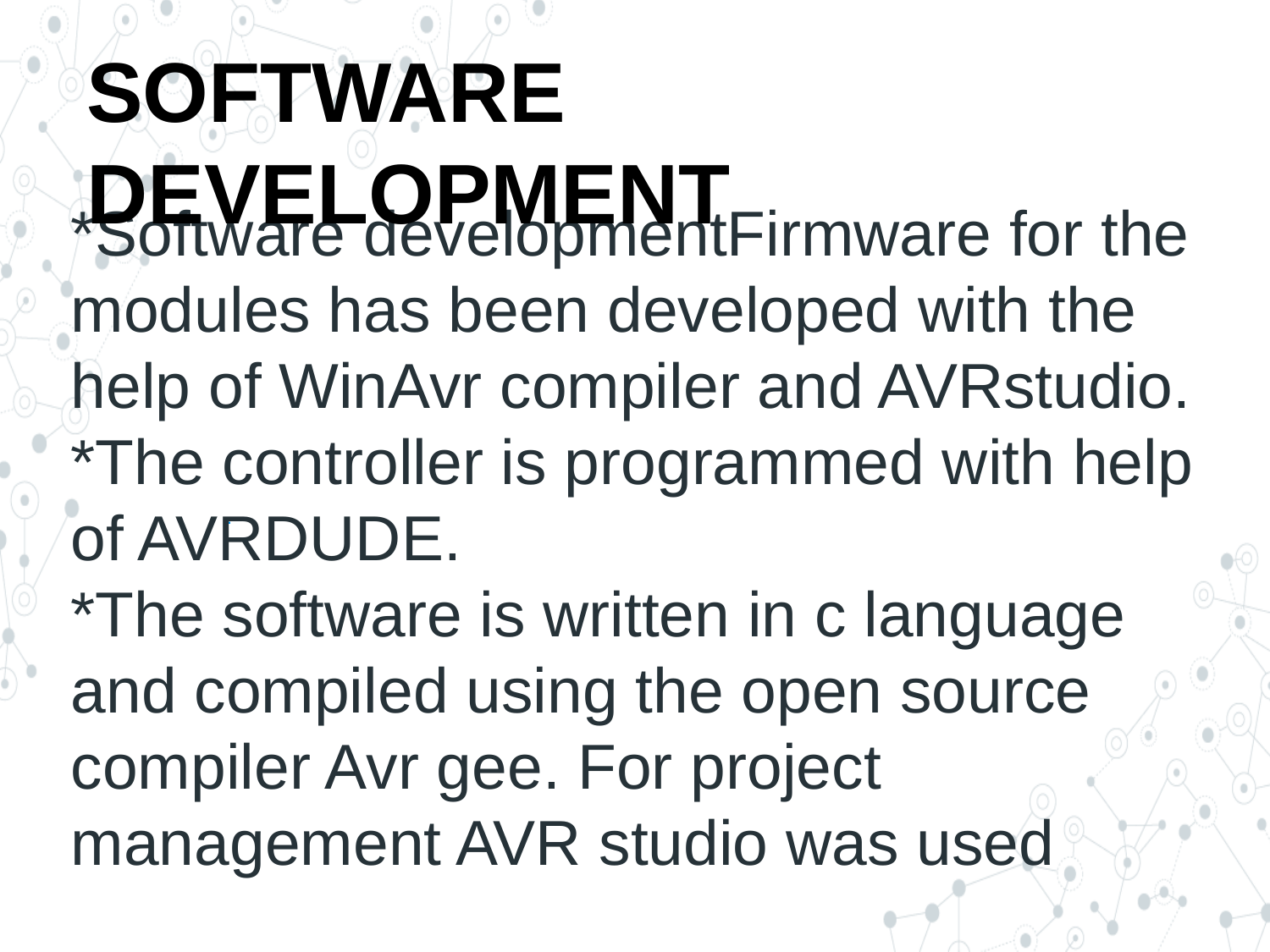

SOFTWARE DEVELOPMENT
*Software developmentFirmware for the modules has been developed with the help of WinAvr compiler and AVRstudio.
*The controller is programmed with help of AVRDUDE.
*The software is written in c language and compiled using the open source compiler Avr gee. For project management AVR studio was used
# .